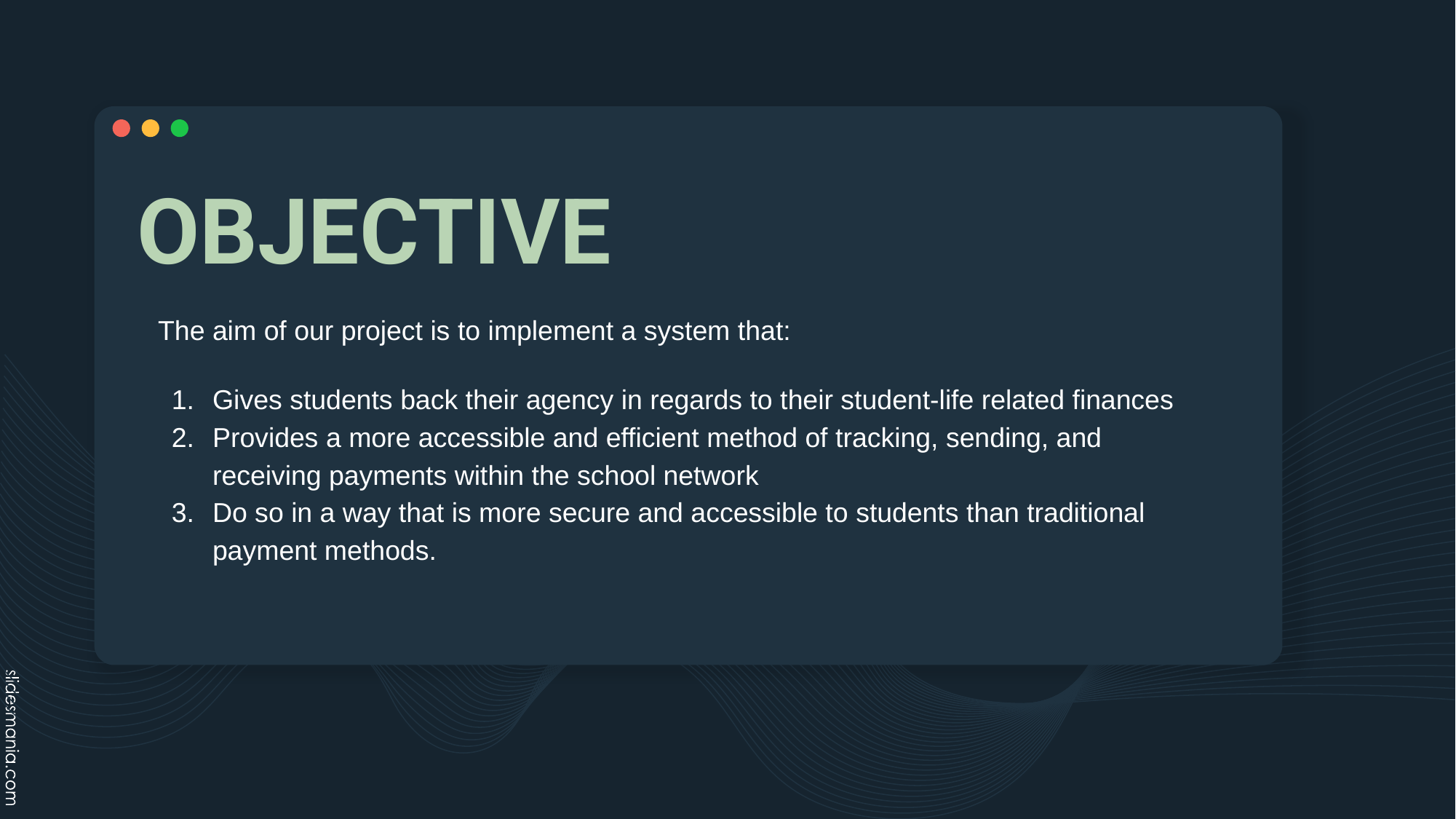

# OBJECTIVE
The aim of our project is to implement a system that:
Gives students back their agency in regards to their student-life related finances
Provides a more accessible and efficient method of tracking, sending, and receiving payments within the school network
Do so in a way that is more secure and accessible to students than traditional payment methods.